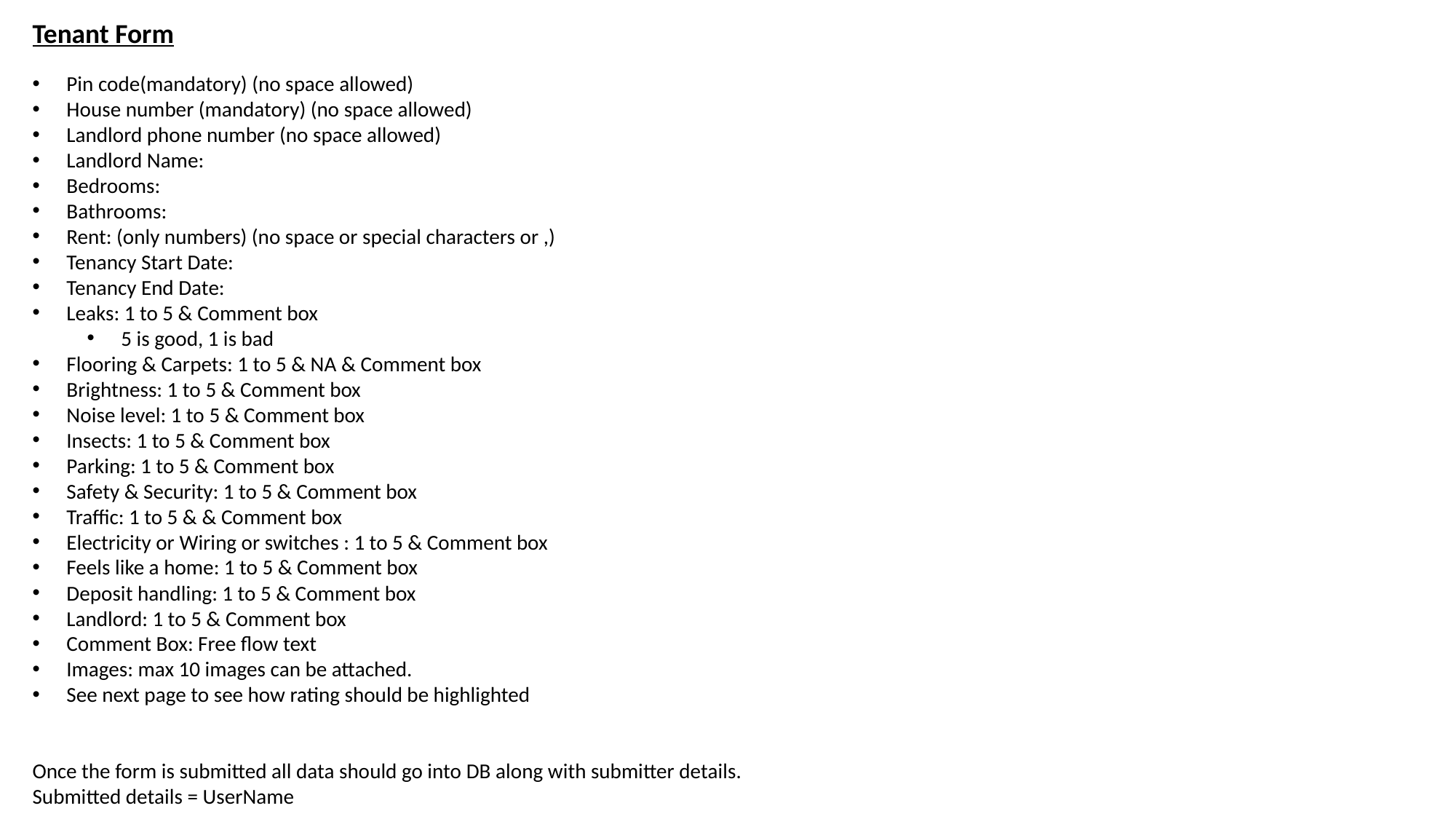

Tenant Form
Pin code(mandatory) (no space allowed)
House number (mandatory) (no space allowed)
Landlord phone number (no space allowed)
Landlord Name:
Bedrooms:
Bathrooms:
Rent: (only numbers) (no space or special characters or ,)
Tenancy Start Date:
Tenancy End Date:
Leaks: 1 to 5 & Comment box
5 is good, 1 is bad
Flooring & Carpets: 1 to 5 & NA & Comment box
Brightness: 1 to 5 & Comment box
Noise level: 1 to 5 & Comment box
Insects: 1 to 5 & Comment box
Parking: 1 to 5 & Comment box
Safety & Security: 1 to 5 & Comment box
Traffic: 1 to 5 & & Comment box
Electricity or Wiring or switches : 1 to 5 & Comment box
Feels like a home: 1 to 5 & Comment box
Deposit handling: 1 to 5 & Comment box
Landlord: 1 to 5 & Comment box
Comment Box: Free flow text
Images: max 10 images can be attached.
See next page to see how rating should be highlighted

Once the form is submitted all data should go into DB along with submitter details.
Submitted details = UserName